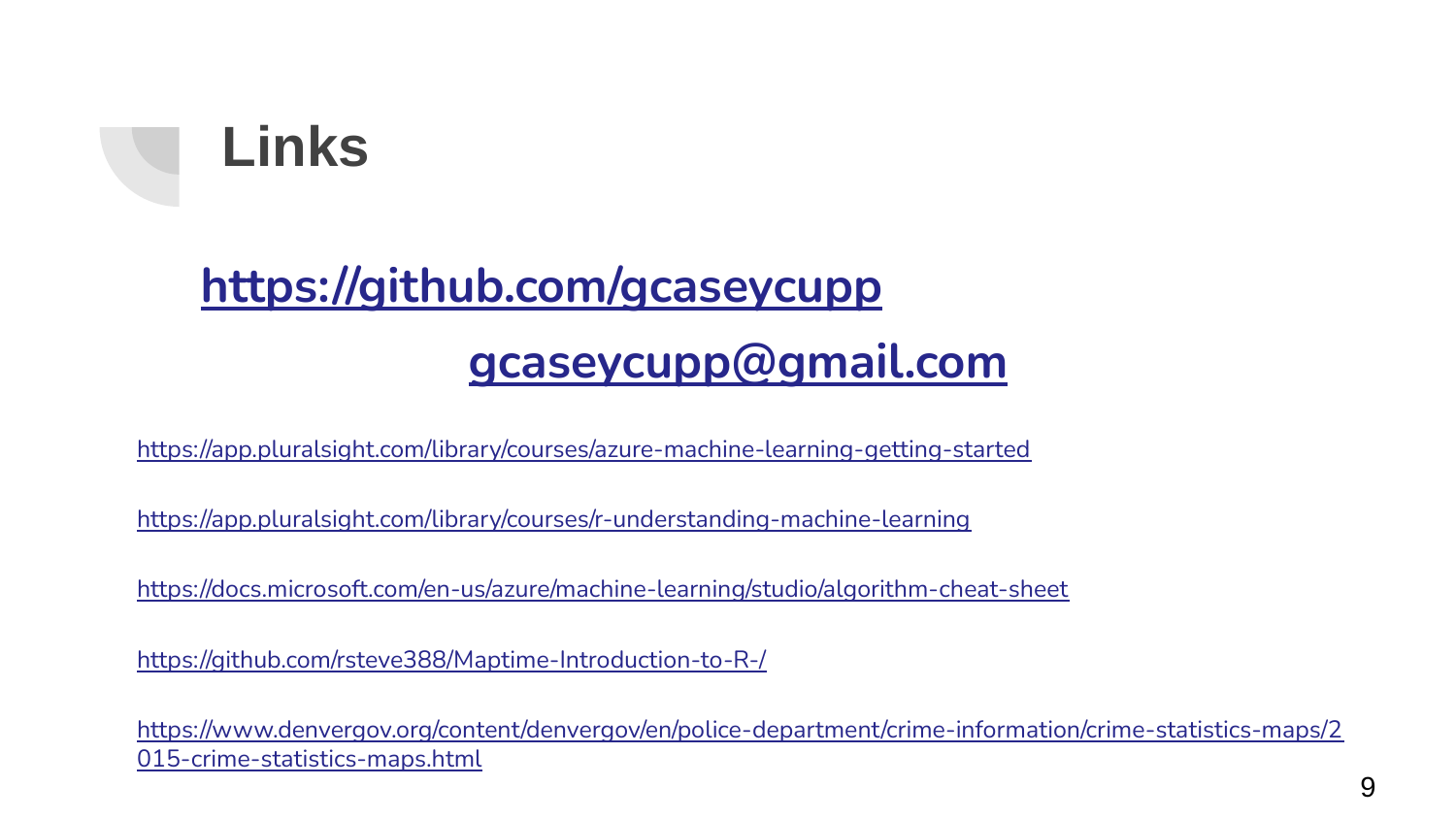

# Links
https://github.com/gcaseycupp                               gcaseycupp@gmail.com
https://app.pluralsight.com/library/courses/azure-machine-learning-getting-started
https://app.pluralsight.com/library/courses/r-understanding-machine-learning
https://docs.microsoft.com/en-us/azure/machine-learning/studio/algorithm-cheat-sheet
https://github.com/rsteve388/Maptime-Introduction-to-R-/
https://www.denvergov.org/content/denvergov/en/police-department/crime-information/crime-statistics-maps/2015-crime-statistics-maps.html

9